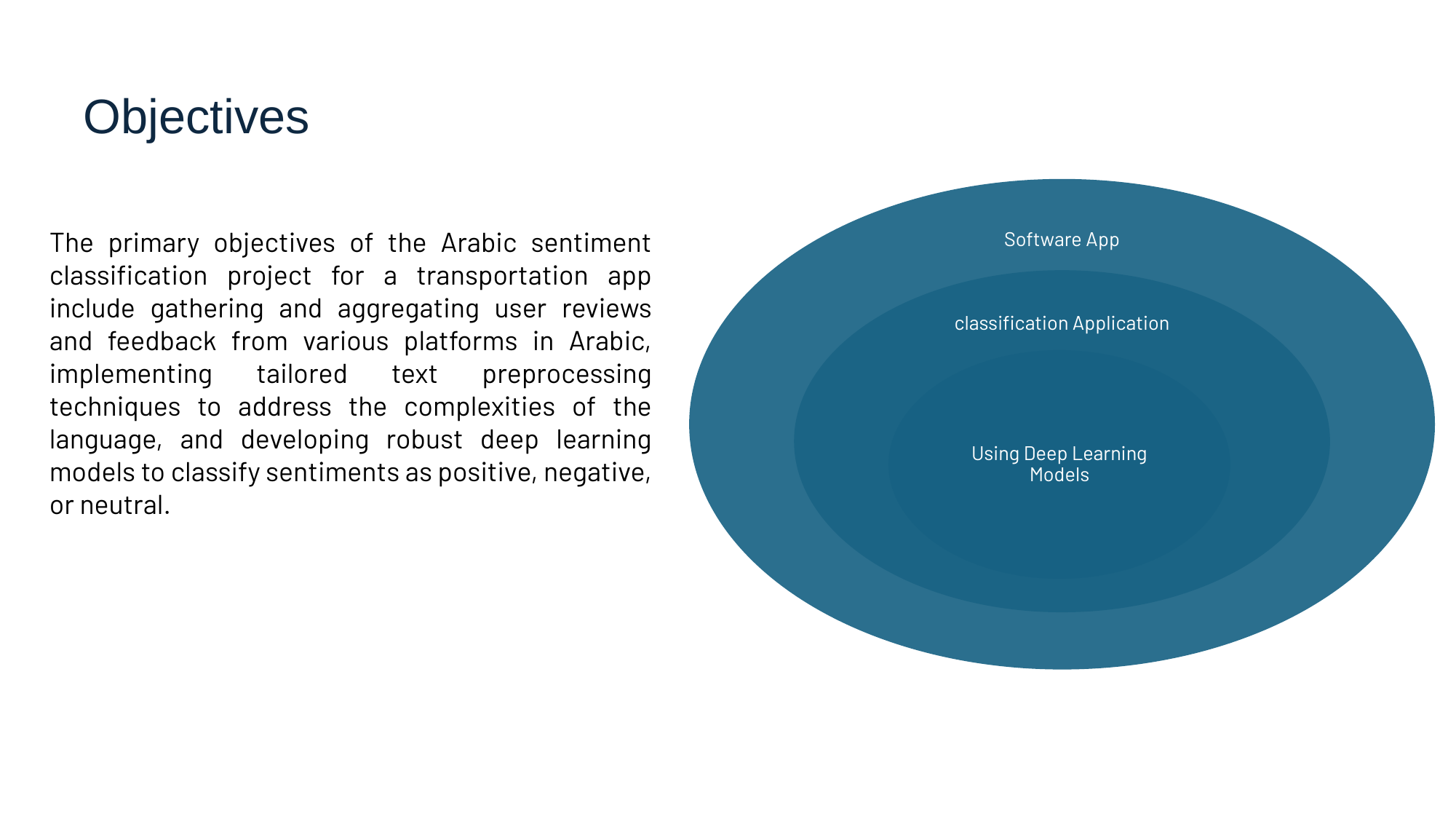

Objectives
Software App
classification Application
Using Deep Learning Models
The primary objectives of the Arabic sentiment classification project for a transportation app include gathering and aggregating user reviews and feedback from various platforms in Arabic, implementing tailored text preprocessing techniques to address the complexities of the language, and developing robust deep learning models to classify sentiments as positive, negative, or neutral.